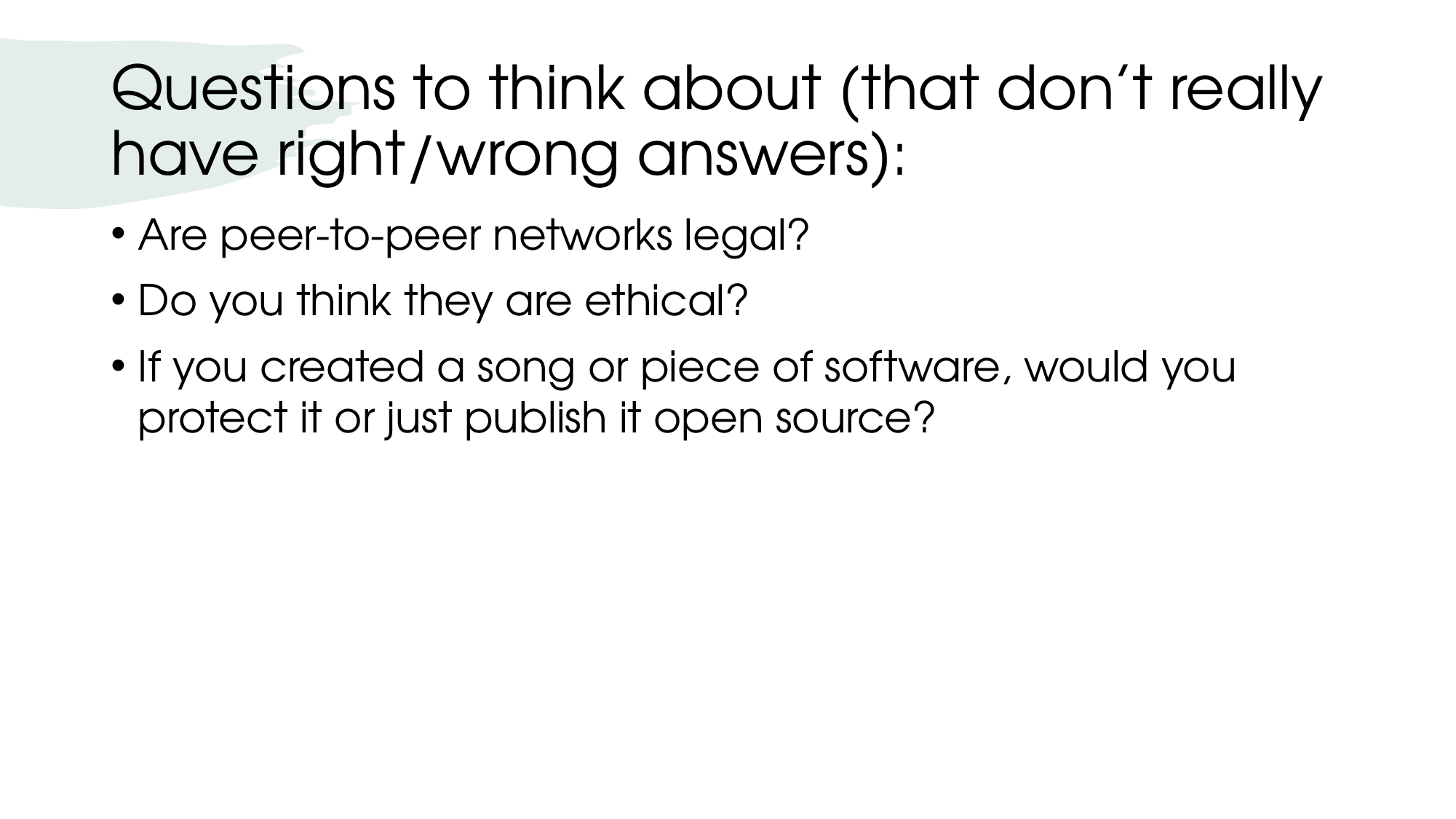

# Questions to think about (that don’t really have right/wrong answers):
Are peer-to-peer networks legal?
Do you think they are ethical?
If you created a song or piece of software, would you protect it or just publish it open source?